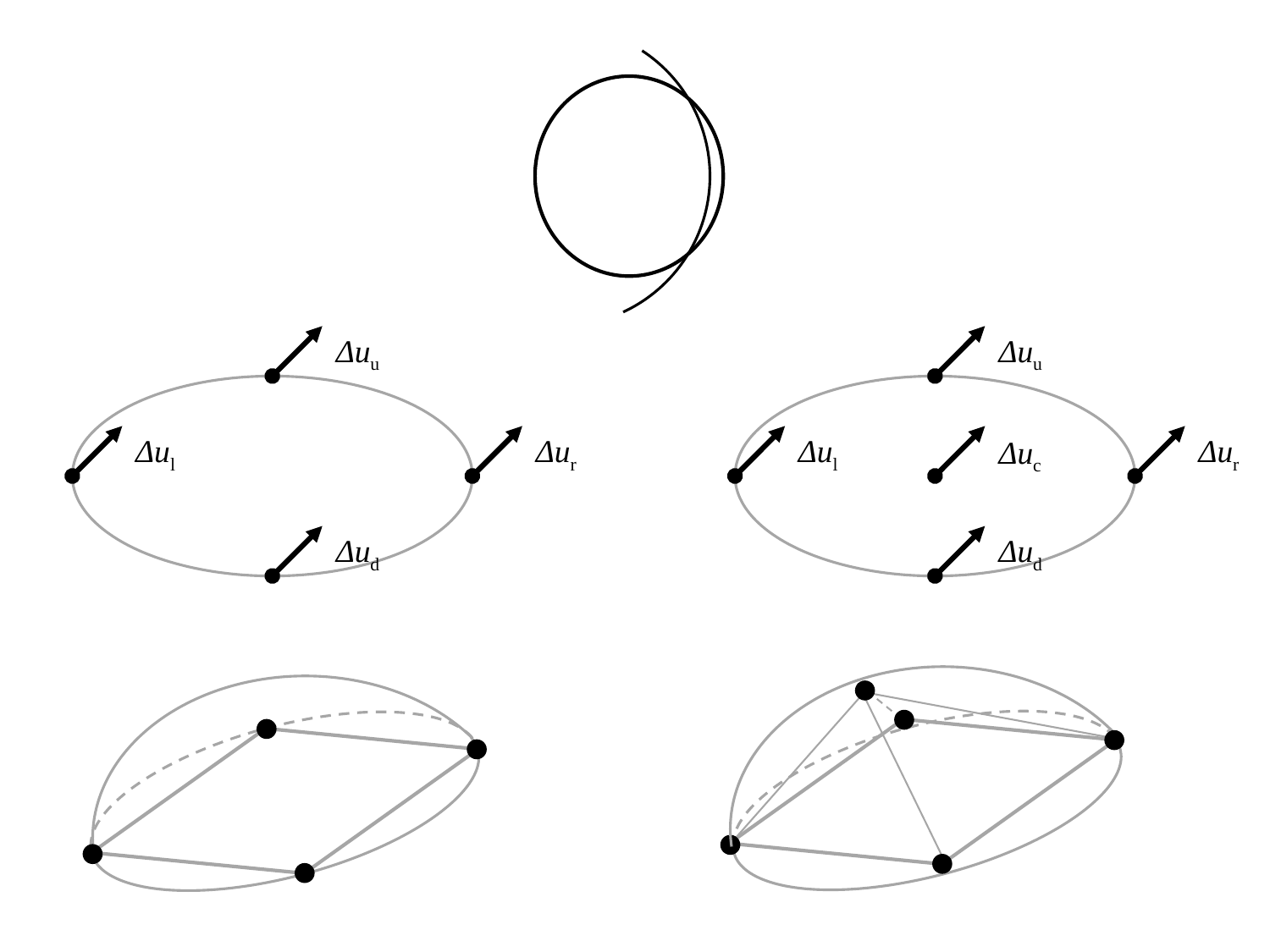

Δuu

Δul
Δur
Δud
Δuu

Δul
Δur
Δuc
Δud